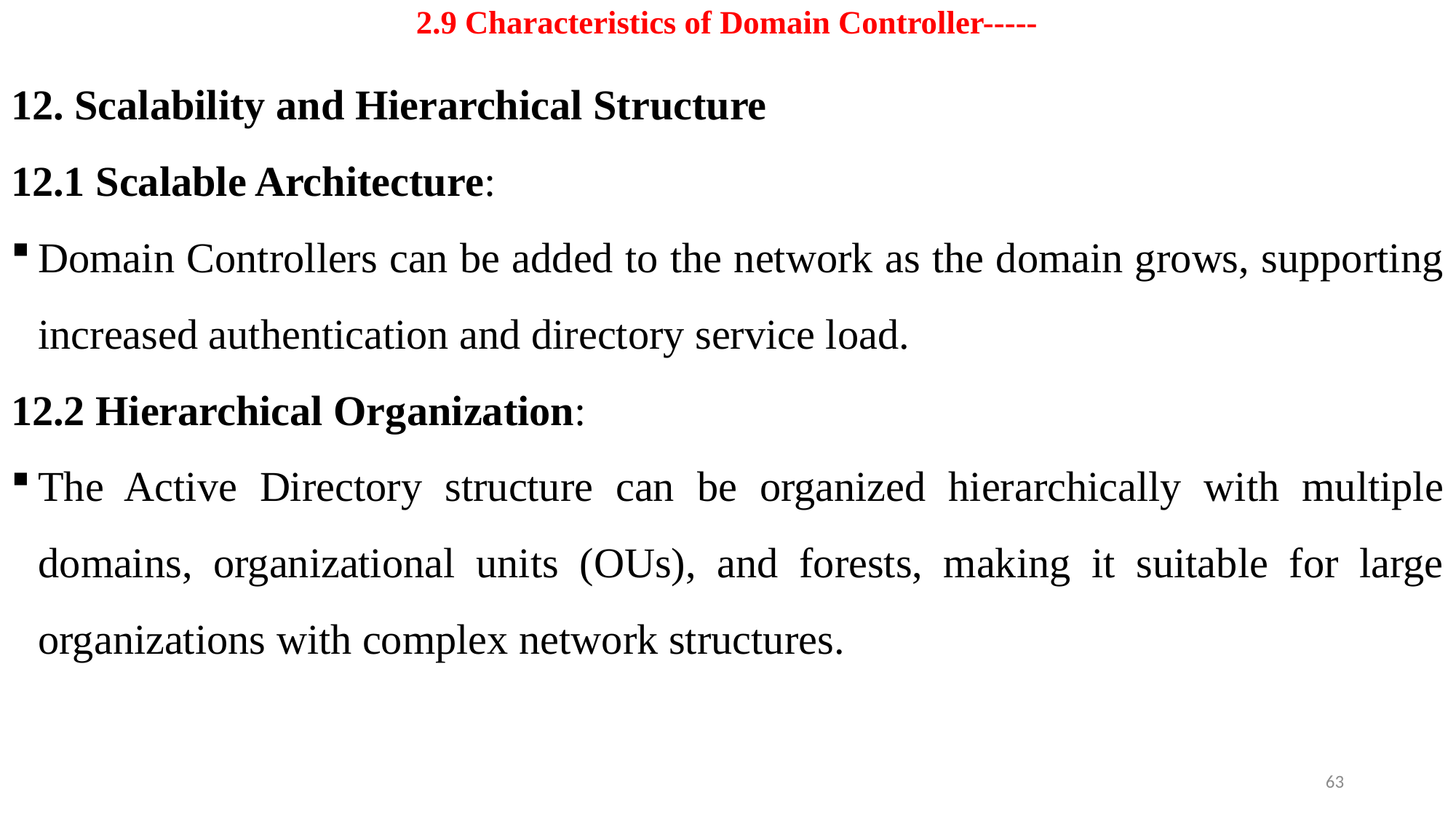

# 2.9 Characteristics of Domain Controller-----
12. Scalability and Hierarchical Structure
12.1 Scalable Architecture:
Domain Controllers can be added to the network as the domain grows, supporting increased authentication and directory service load.
12.2 Hierarchical Organization:
The Active Directory structure can be organized hierarchically with multiple domains, organizational units (OUs), and forests, making it suitable for large organizations with complex network structures.
63